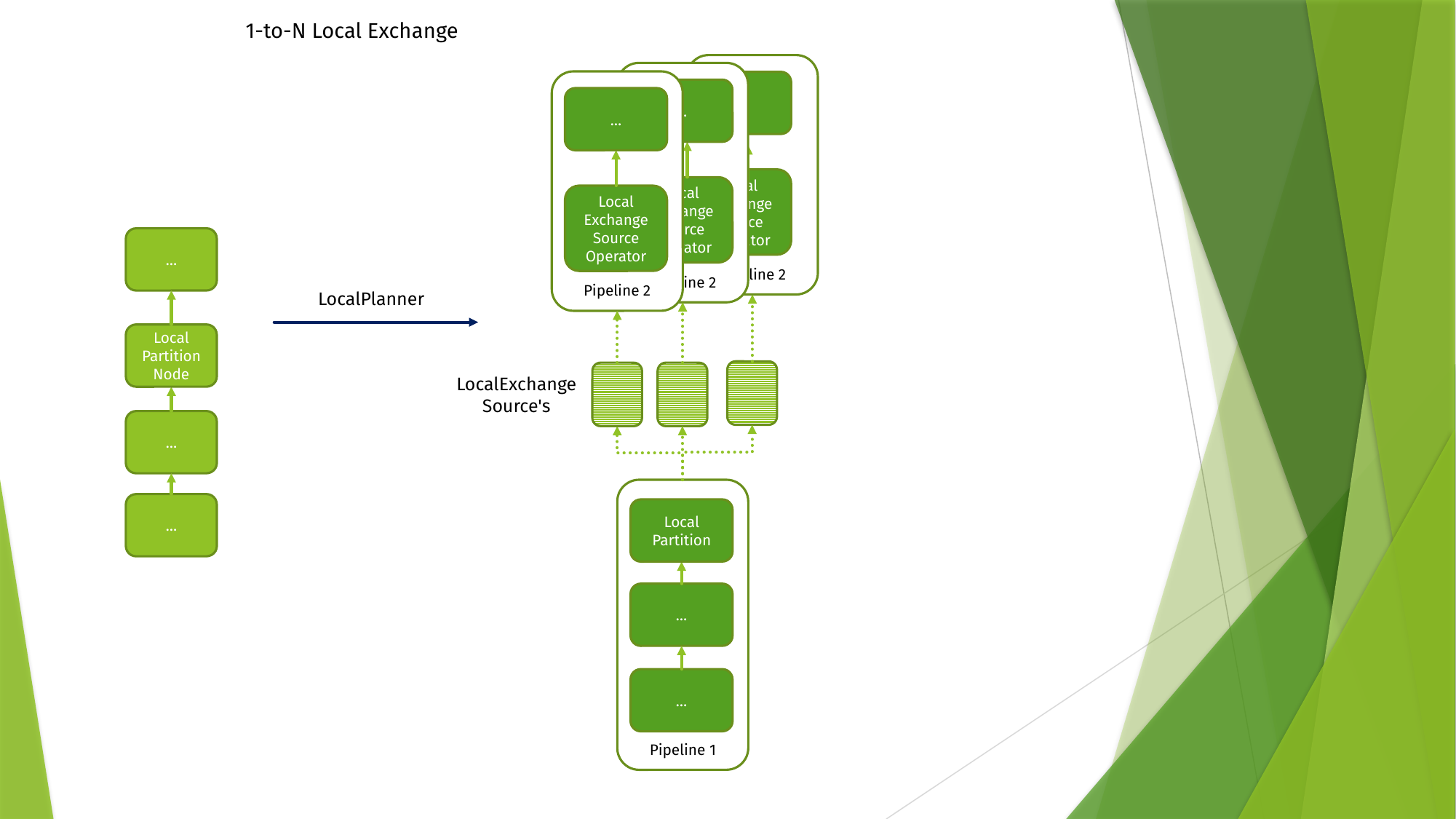

1-to-N Local Exchange
Pipeline 2
Pipeline 2
Pipeline 2
…
…

…
Local
Exchange
Source
Operator
Local
Exchange
Source
Operator
Local
Exchange
Source
Operator
…
LocalPlanner
Local
PartitionNode

LocalExchange
Source's
…
Pipeline 1
…
Local Partition
…
…